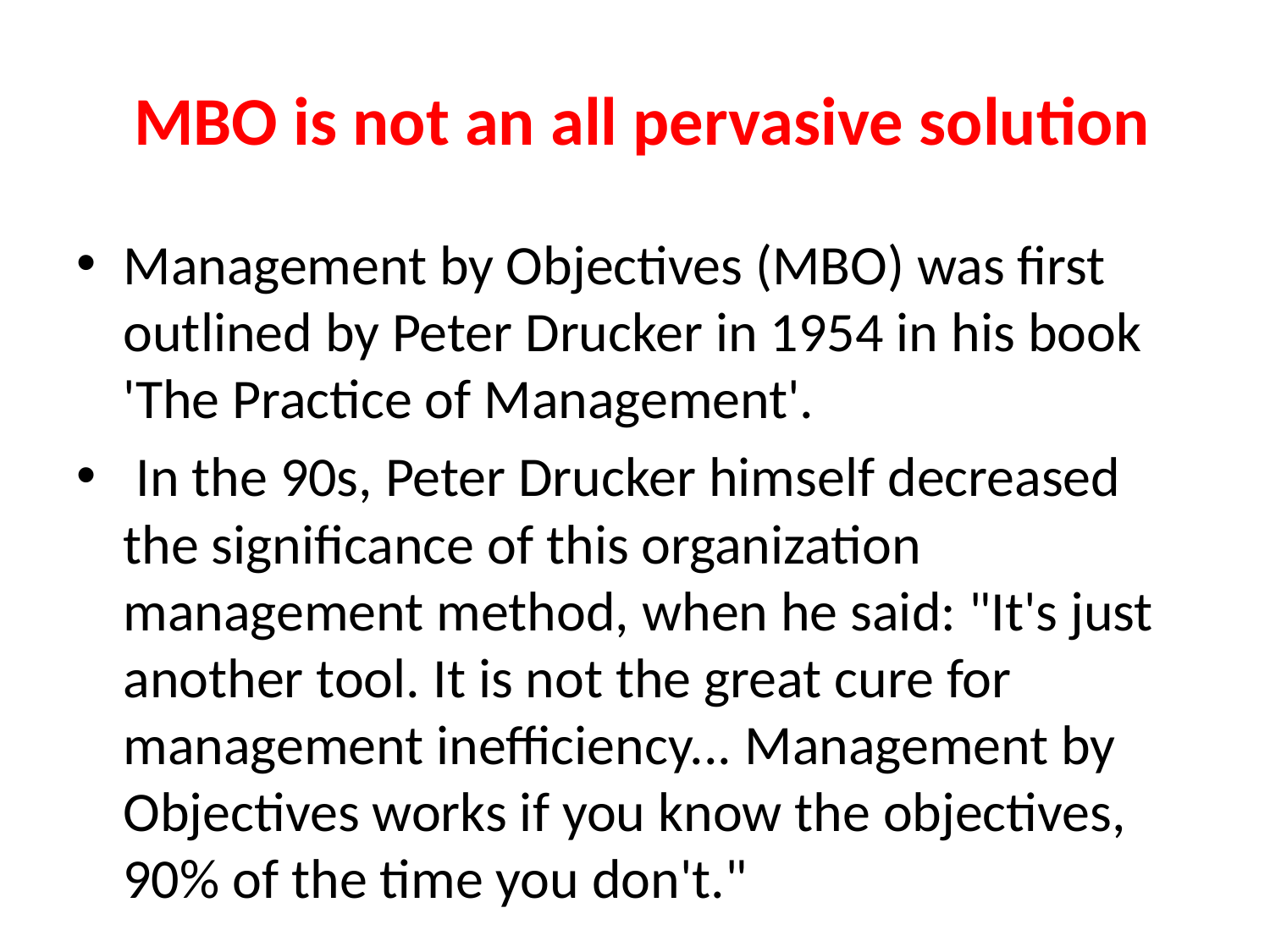

# MBO is not an all pervasive solution
Management by Objectives (MBO) was first outlined by Peter Drucker in 1954 in his book 'The Practice of Management'.
 In the 90s, Peter Drucker himself decreased the significance of this organization management method, when he said: "It's just another tool. It is not the great cure for management inefficiency... Management by Objectives works if you know the objectives, 90% of the time you don't."